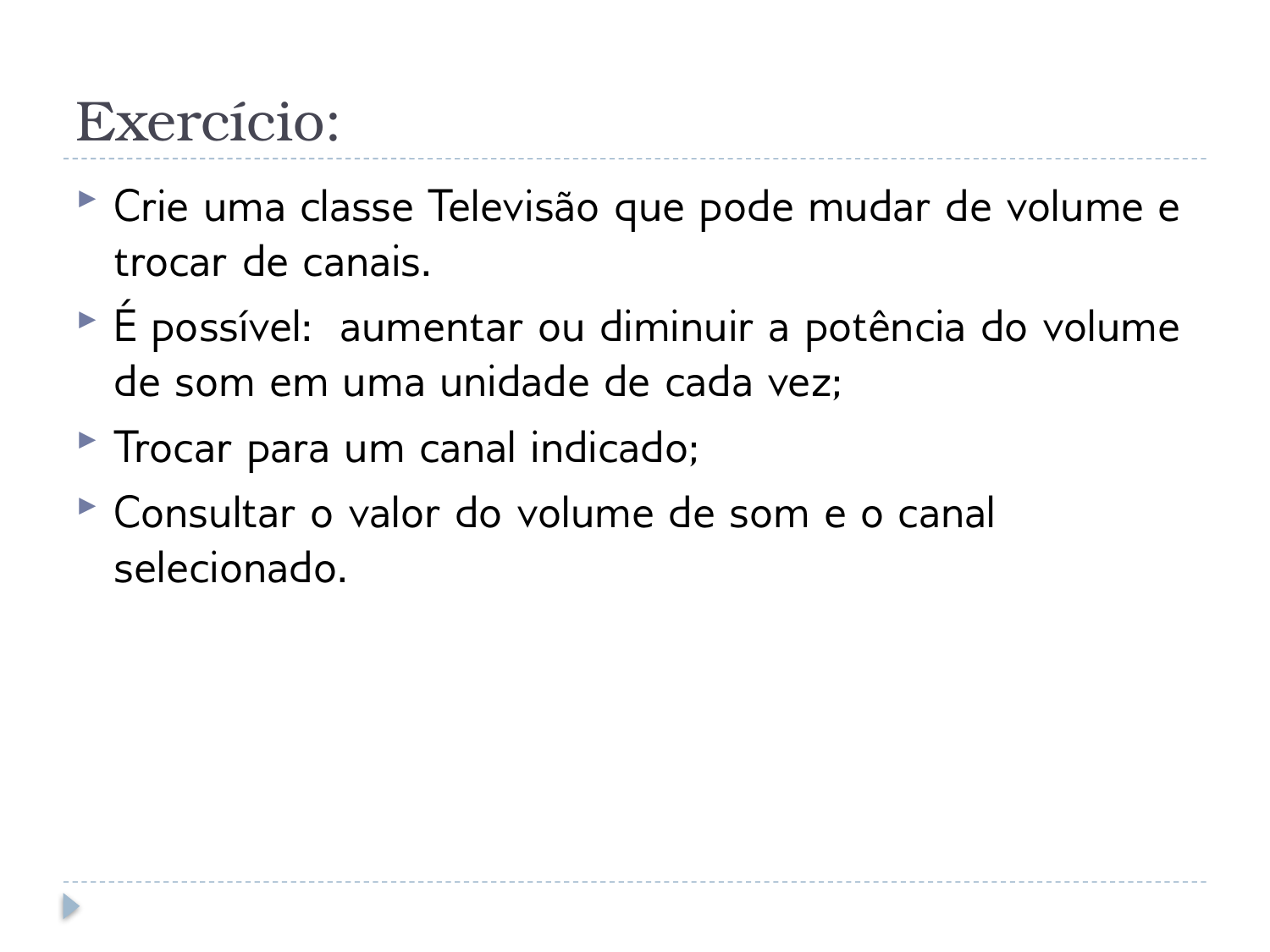

# Exercício:
Crie uma classe Televisão que pode mudar de volume e trocar de canais.
É possível:  aumentar ou diminuir a potência do volume de som em uma unidade de cada vez;
Trocar para um canal indicado;
Consultar o valor do volume de som e o canal selecionado.